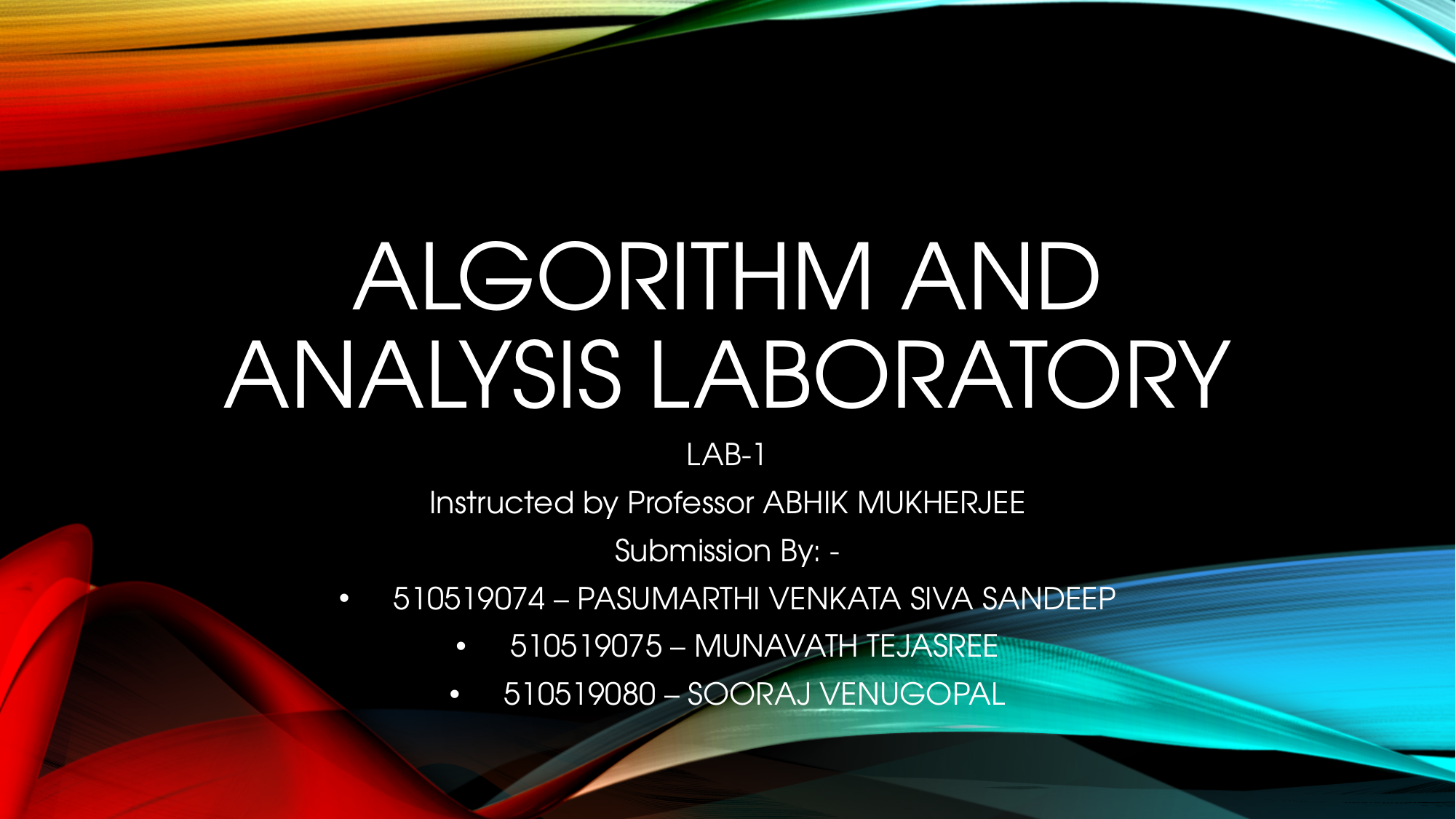

# Algorithm and analysis laboratory
LAB-1
Instructed by Professor ABHIK MUKHERJEE
Submission By: -
510519074 – PASUMARTHI VENKATA SIVA SANDEEP
510519075 – MUNAVATH TEJASREE
510519080 – SOORAJ VENUGOPAL